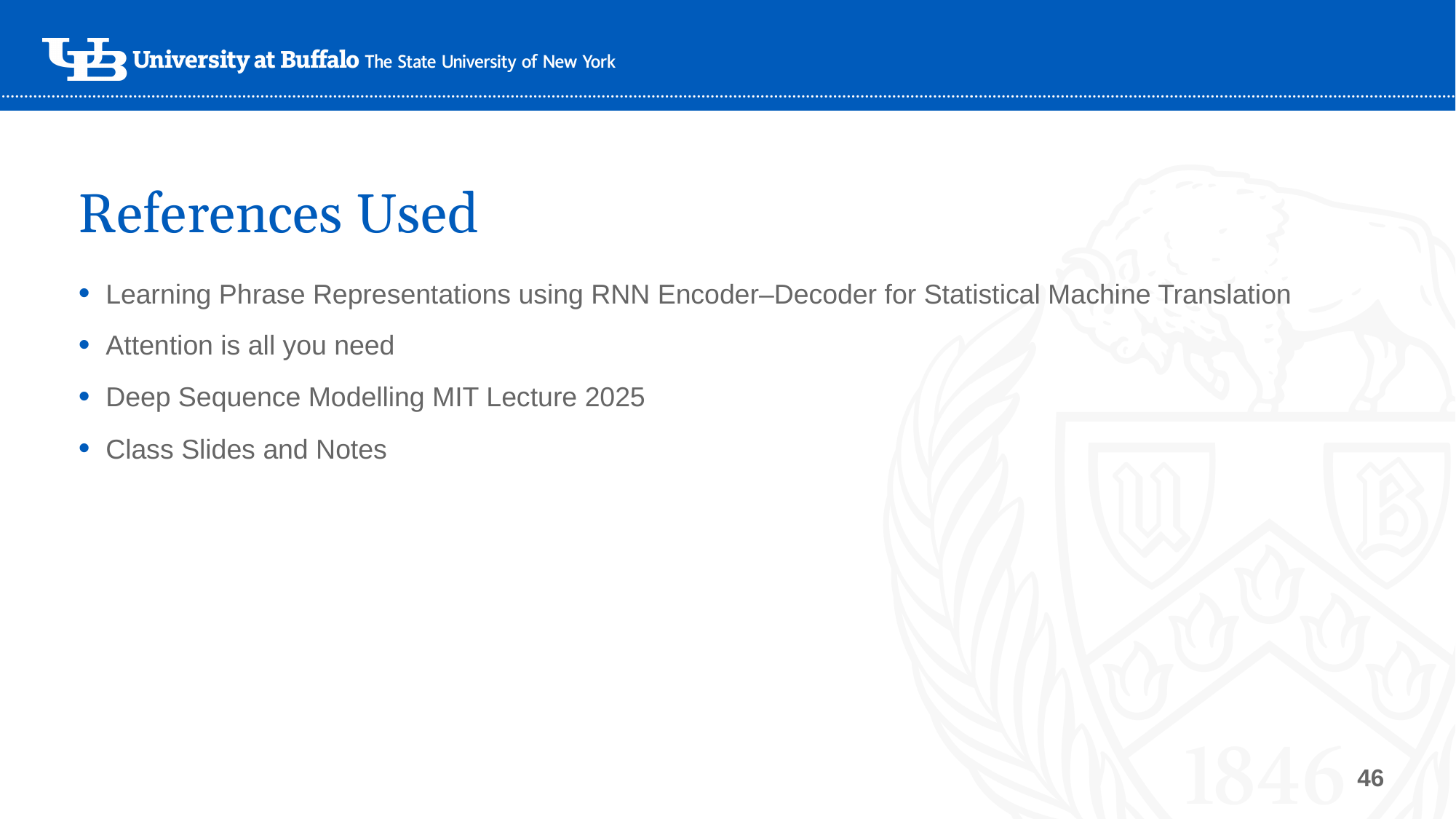

# References Used
Learning Phrase Representations using RNN Encoder–Decoder for Statistical Machine Translation
Attention is all you need
Deep Sequence Modelling MIT Lecture 2025
Class Slides and Notes

46